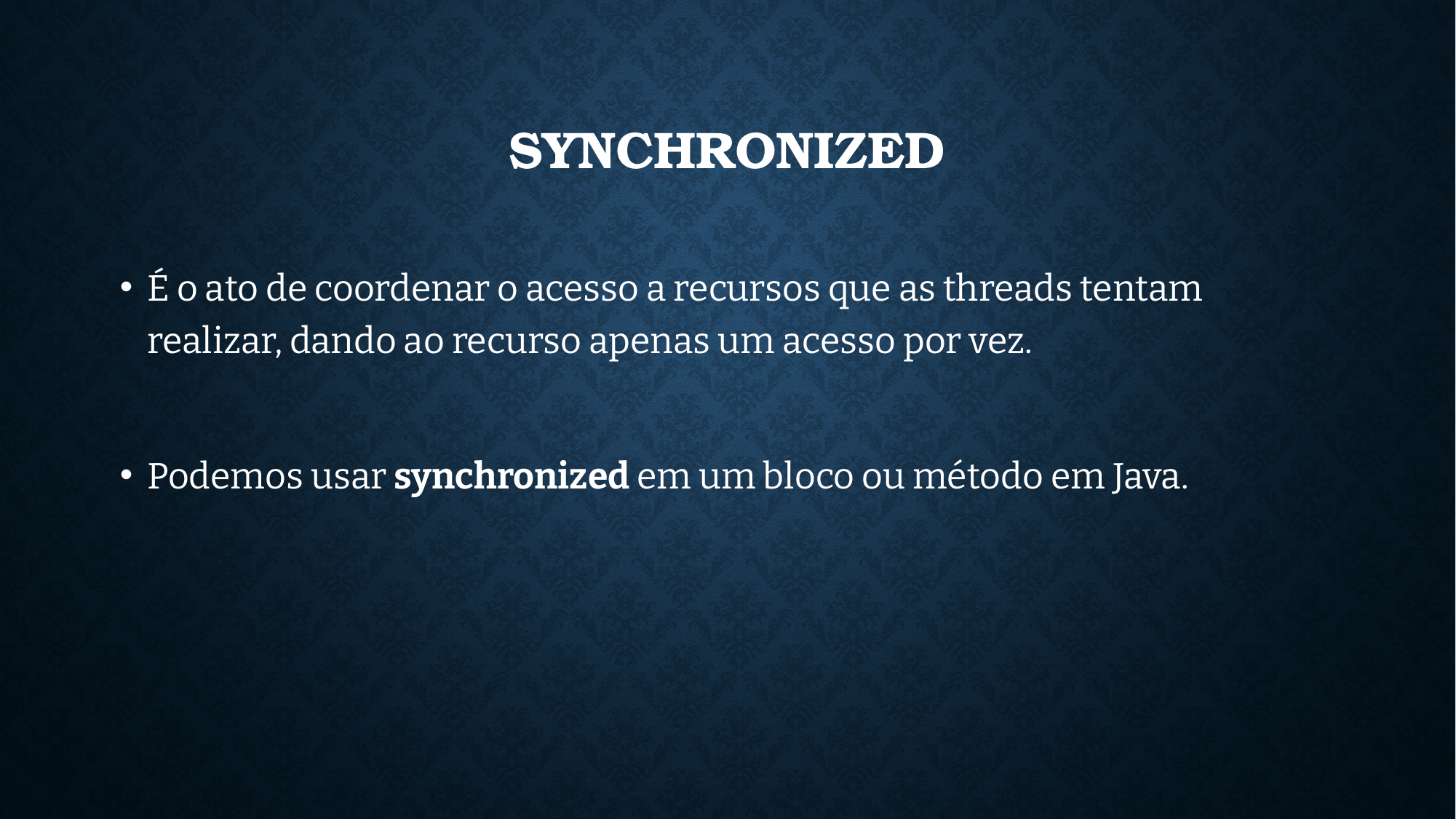

SYNCHRONIZED
É o ato de coordenar o acesso a recursos que as threads tentam realizar, dando ao recurso apenas um acesso por vez.

Podemos usar synchronized em um bloco ou método em Java.